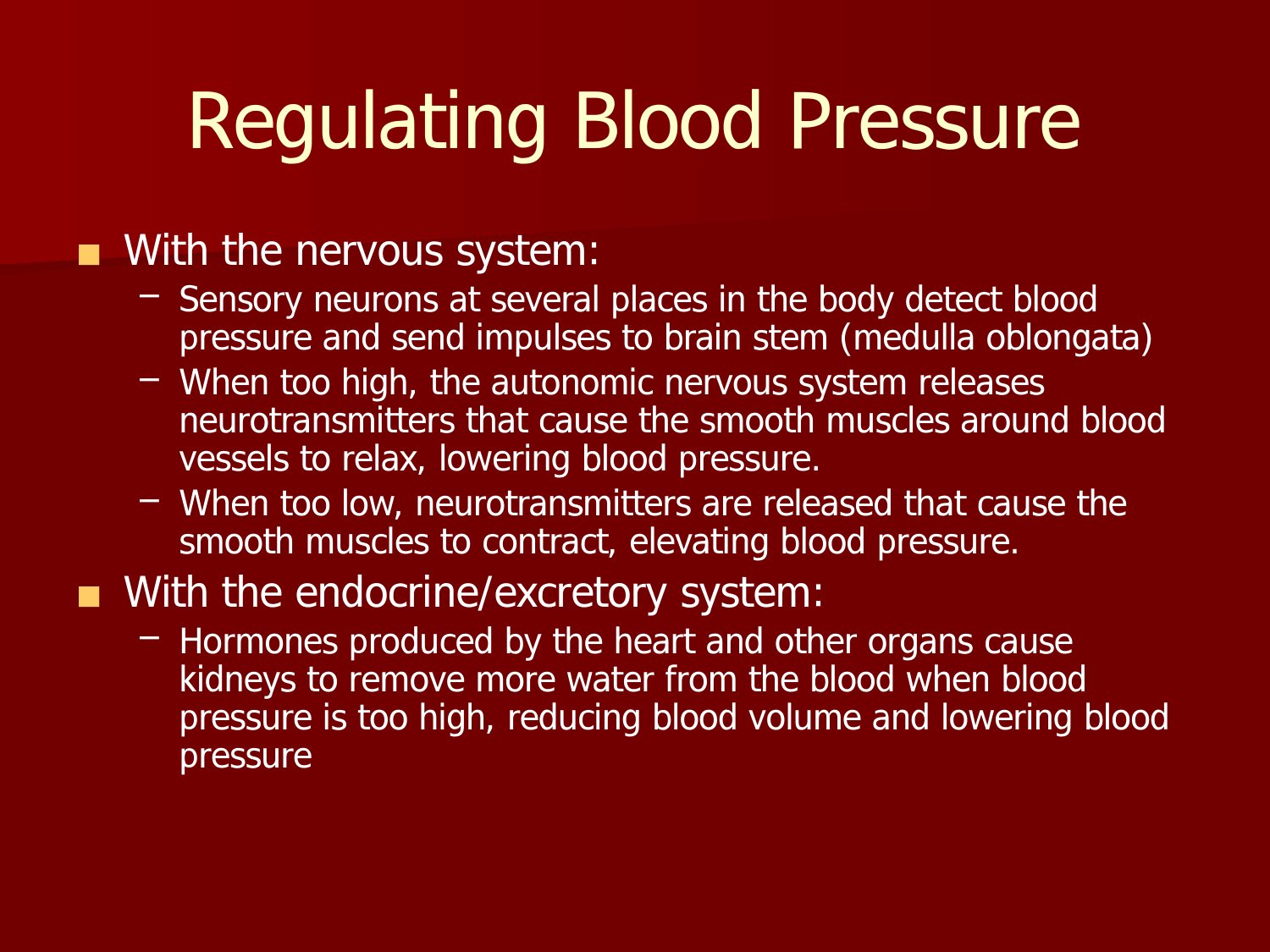

# Regulating Blood Pressure
With the nervous system:
Sensory neurons at several places in the body detect blood pressure and send impulses to brain stem (medulla oblongata)
When too high, the autonomic nervous system releases neurotransmitters that cause the smooth muscles around blood vessels to relax, lowering blood pressure.
When too low, neurotransmitters are released that cause the smooth muscles to contract, elevating blood pressure.
With the endocrine/excretory system:
Hormones produced by the heart and other organs cause kidneys to remove more water from the blood when blood pressure is too high, reducing blood volume and lowering blood pressure